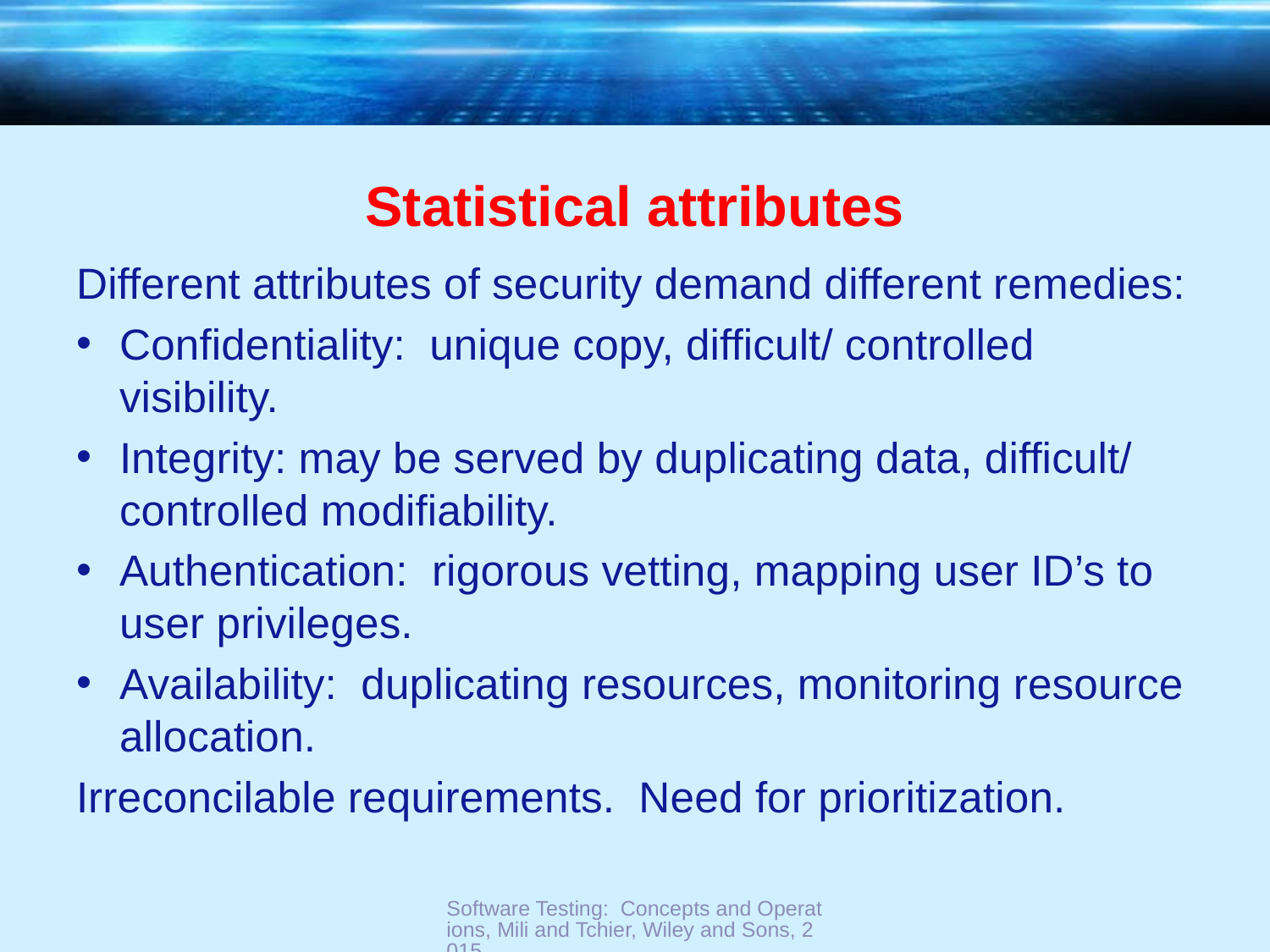

# Statistical attributes
Different attributes of security demand different remedies:
Confidentiality:  unique copy, difficult/ controlled visibility.
Integrity: may be served by duplicating data, difficult/ controlled modifiability.
Authentication:  rigorous vetting, mapping user ID’s to user privileges.
Availability:  duplicating resources, monitoring resource allocation.
Irreconcilable requirements.  Need for prioritization.
Software Testing:  Concepts and Operations, Mili and Tchier, Wiley and Sons, 2015